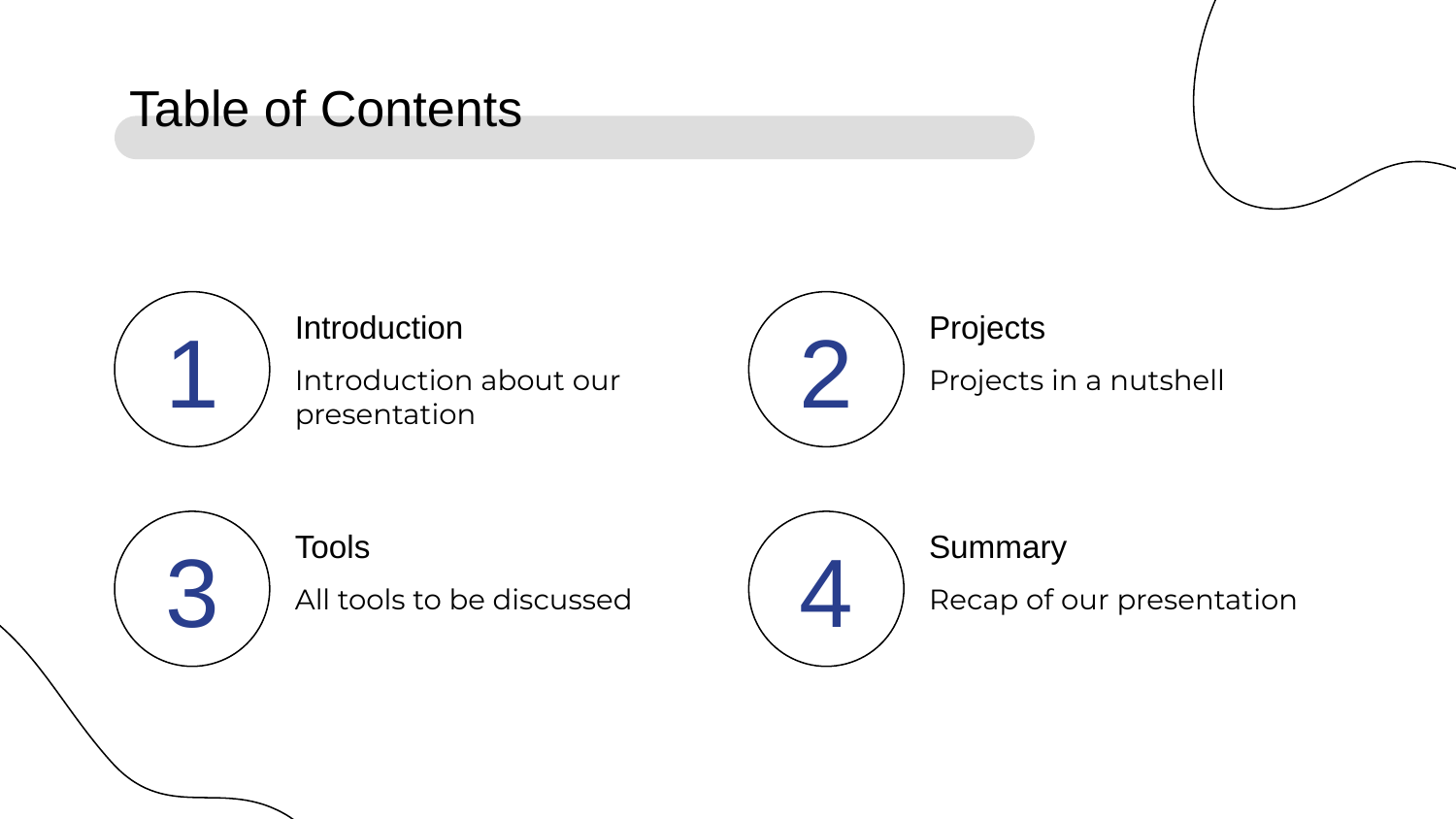

Table of Contents

Introduction
Projects
# 1
2
Introduction about our presentation
Projects in a nutshell

Tools
Summary
3
4
All tools to be discussed
Recap of our presentation